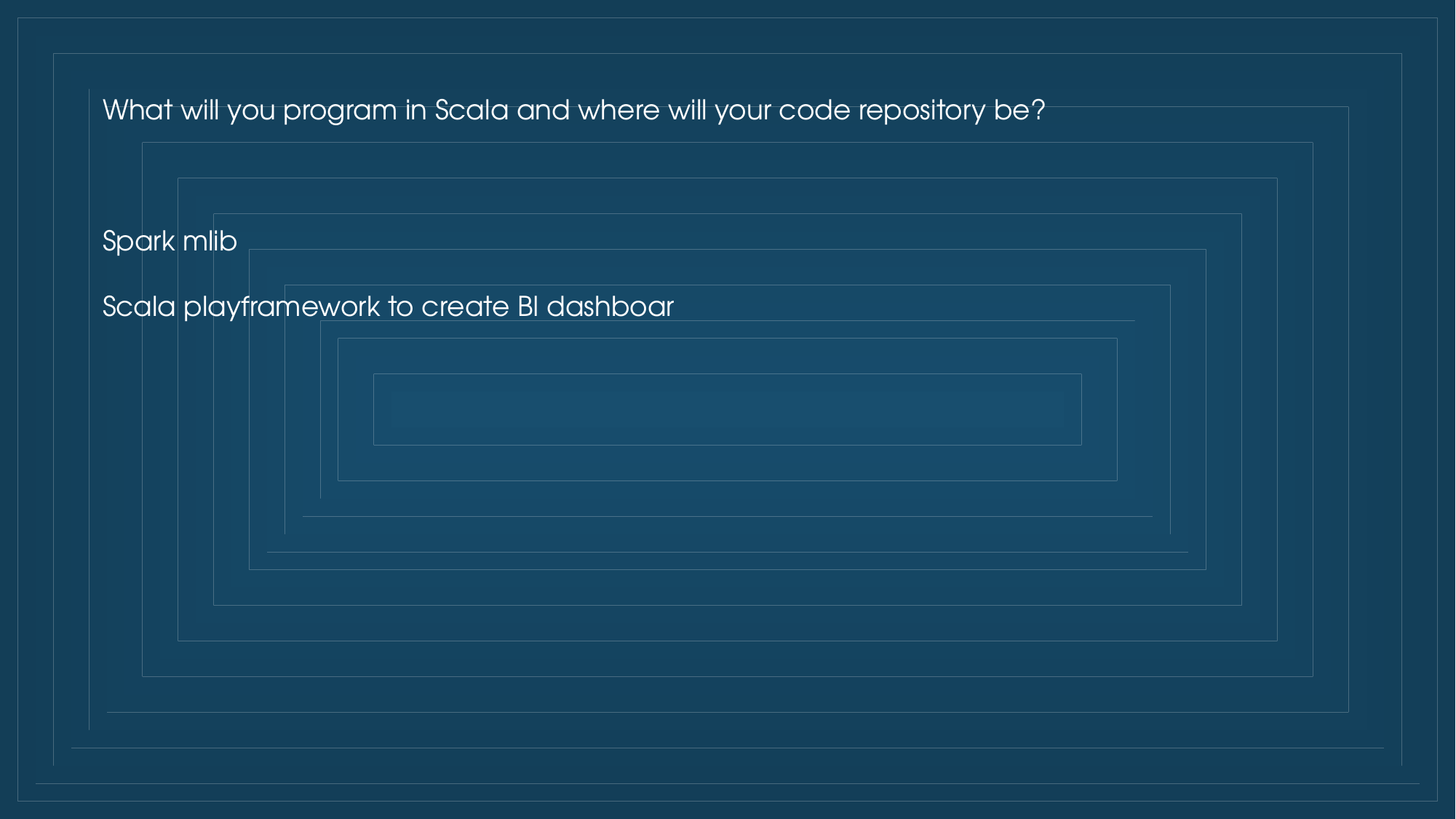

What will you program in Scala and where will your code repository be?

Spark mlib

Scala playframework to create BI dashboar